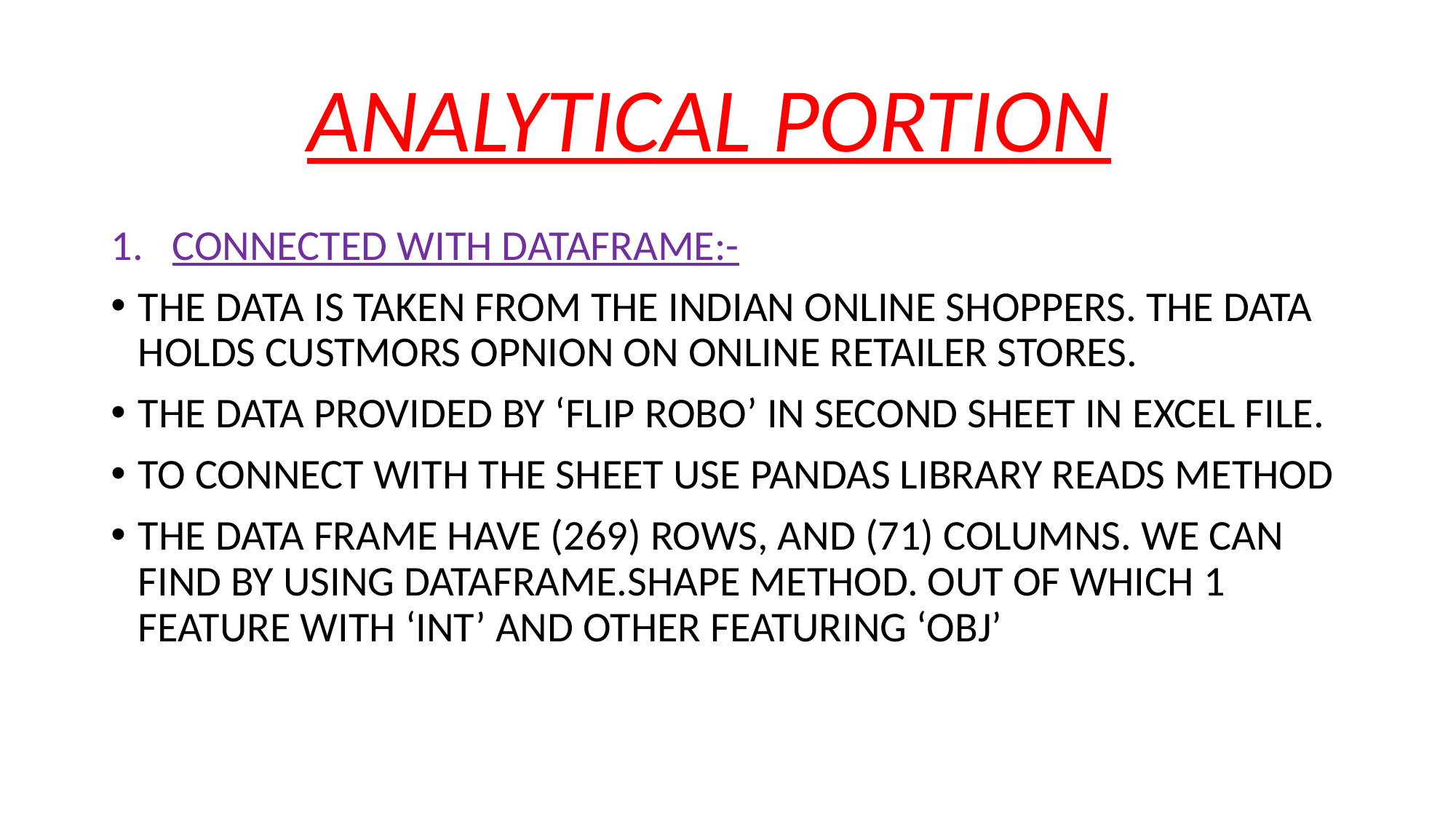

# ANALYTICAL PORTION
CONNECTED WITH DATAFRAME:-
THE DATA IS TAKEN FROM THE INDIAN ONLINE SHOPPERS. THE DATA HOLDS CUSTMORS OPNION ON ONLINE RETAILER STORES.
THE DATA PROVIDED BY ‘FLIP ROBO’ IN SECOND SHEET IN EXCEL FILE.
TO CONNECT WITH THE SHEET USE PANDAS LIBRARY READS METHOD
THE DATA FRAME HAVE (269) ROWS, AND (71) COLUMNS. WE CAN FIND BY USING DATAFRAME.SHAPE METHOD. OUT OF WHICH 1 FEATURE WITH ‘INT’ AND OTHER FEATURING ‘OBJ’